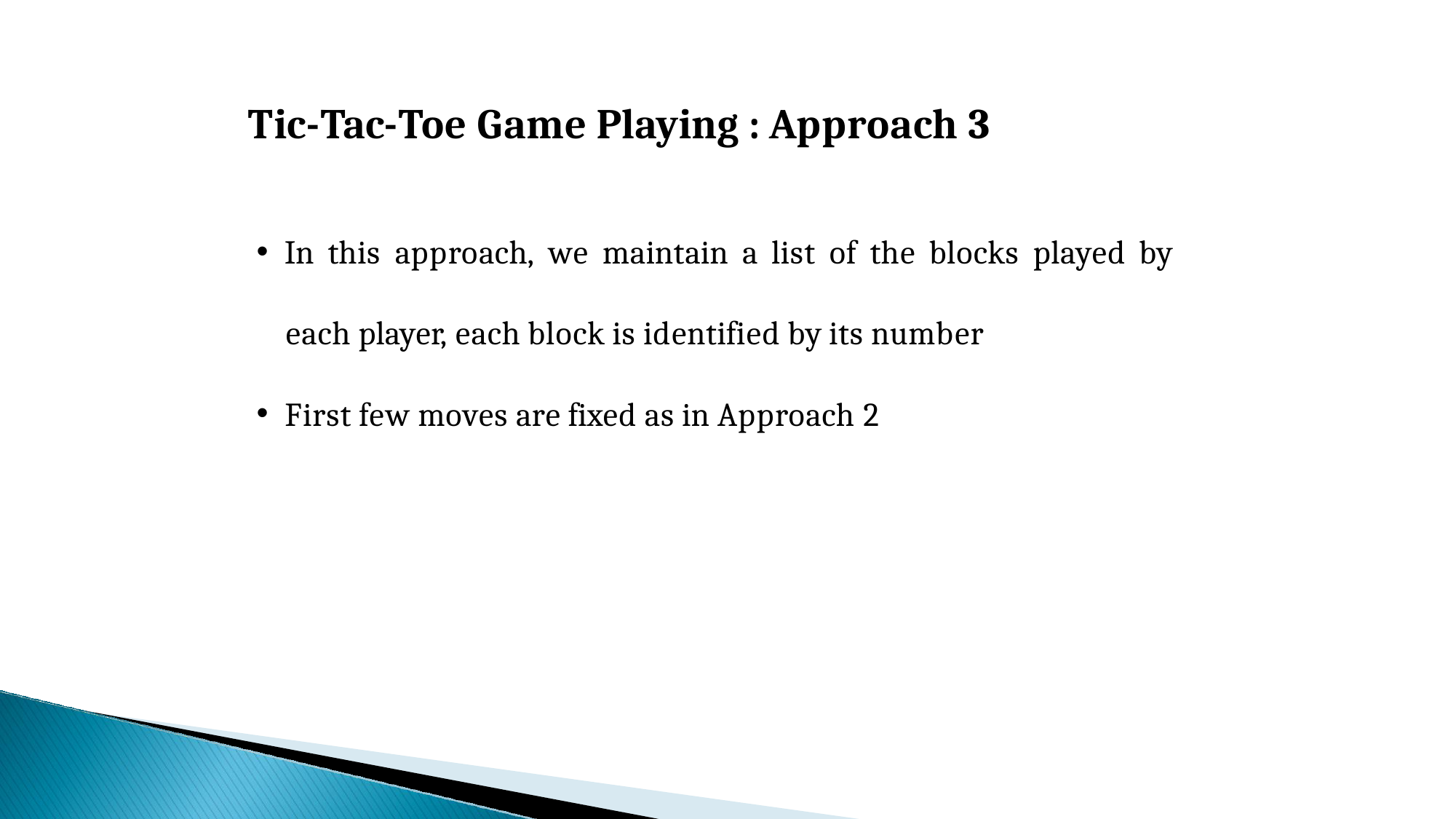

# Tic-Tac-Toe Game Playing : Approach 3
In this approach, we maintain a list of the blocks played by

each player, each block is identified by its number

First few moves are fixed as in Approach 2
61